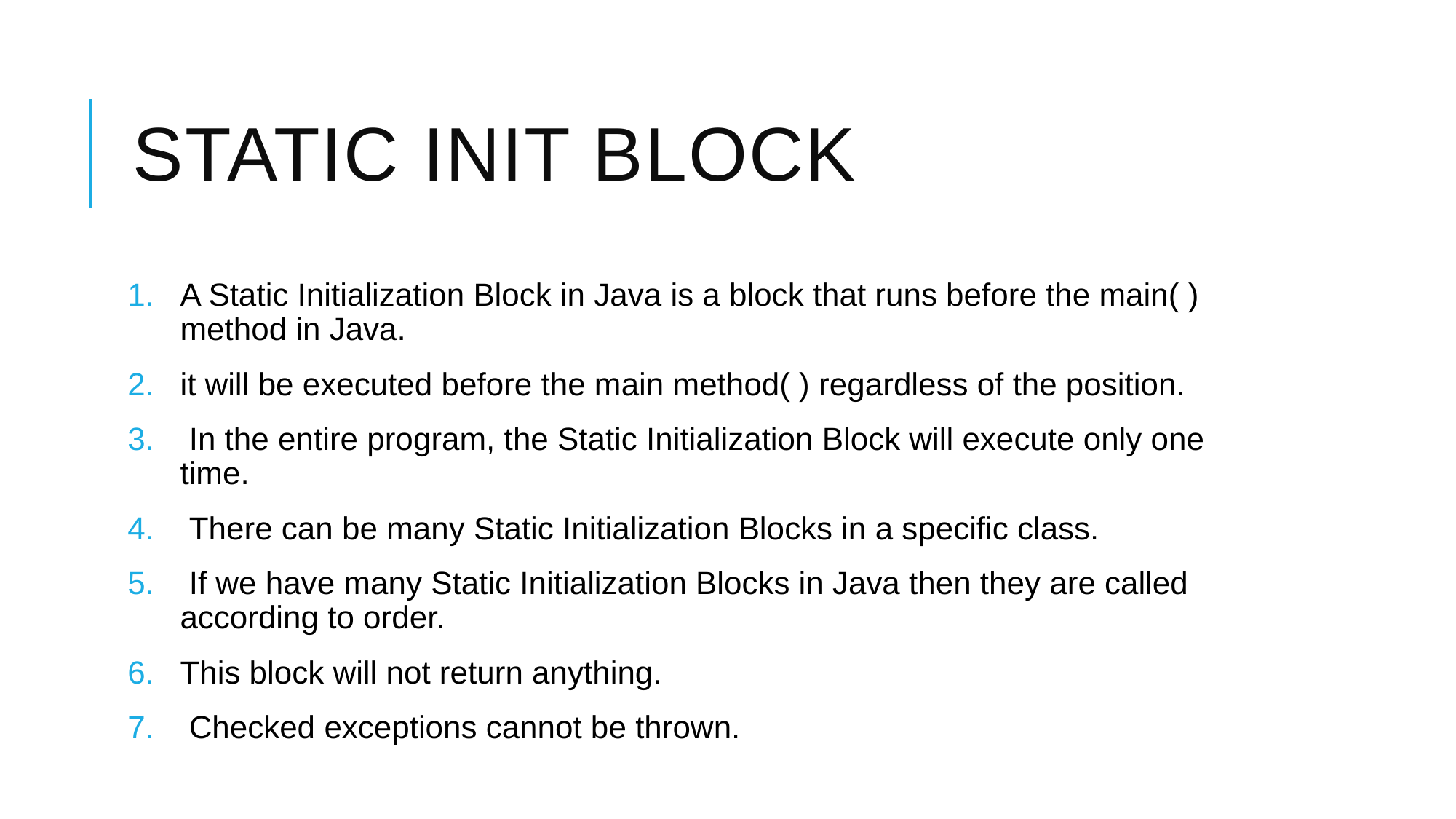

# Static init block
A Static Initialization Block in Java is a block that runs before the main( ) method in Java.
it will be executed before the main method( ) regardless of the position.
 In the entire program, the Static Initialization Block will execute only one time.
 There can be many Static Initialization Blocks in a specific class.
 If we have many Static Initialization Blocks in Java then they are called according to order.
This block will not return anything.
 Checked exceptions cannot be thrown.